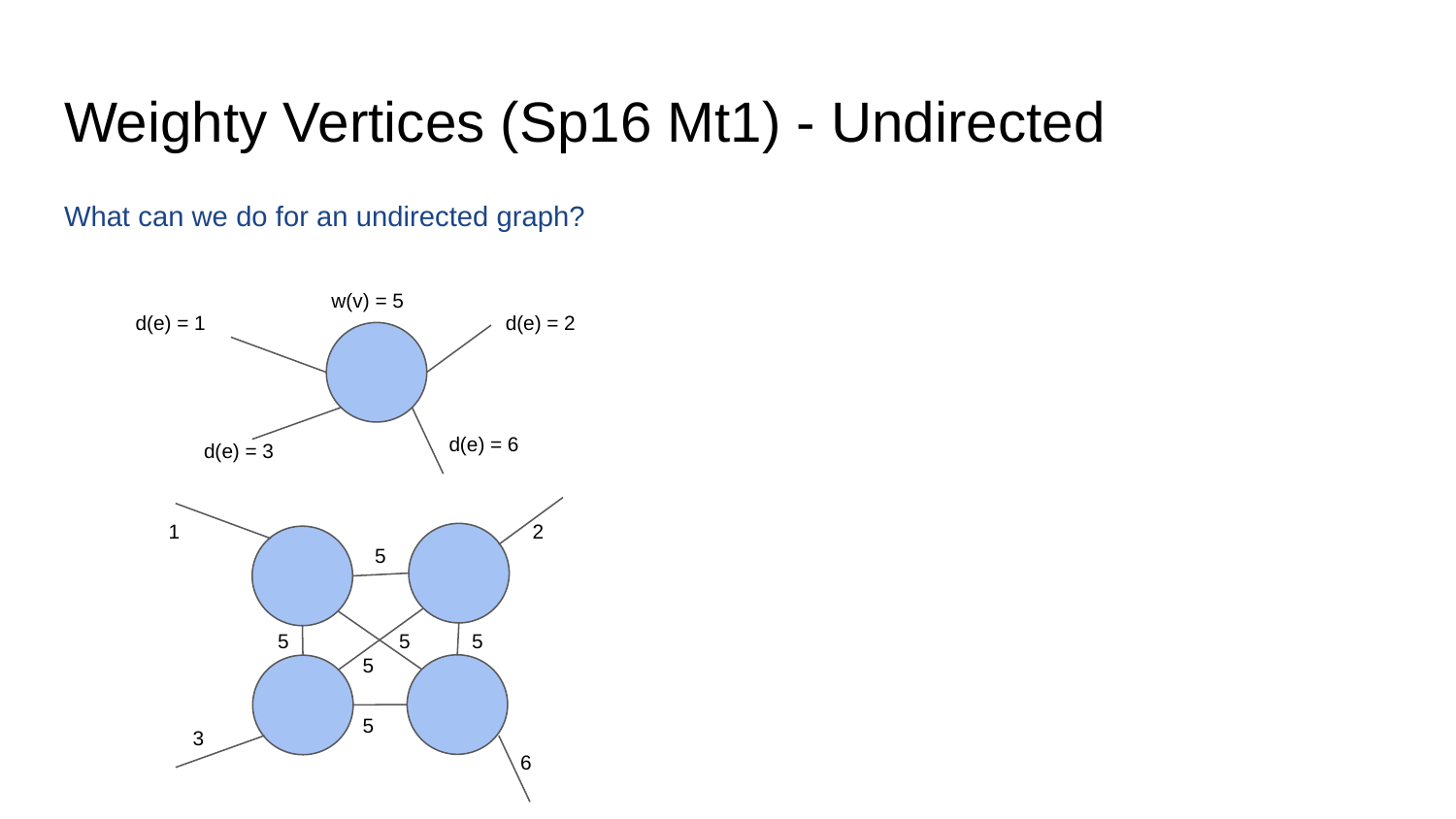

# Weighty Vertices (Sp16 Mt1) - Undirected

What can we do for an undirected graph?

w(v) = 5
d(e) = 1
d(e) = 2

d(e) = 6
d(e) = 3
1
2

5
5
5
5
5

5
3
6